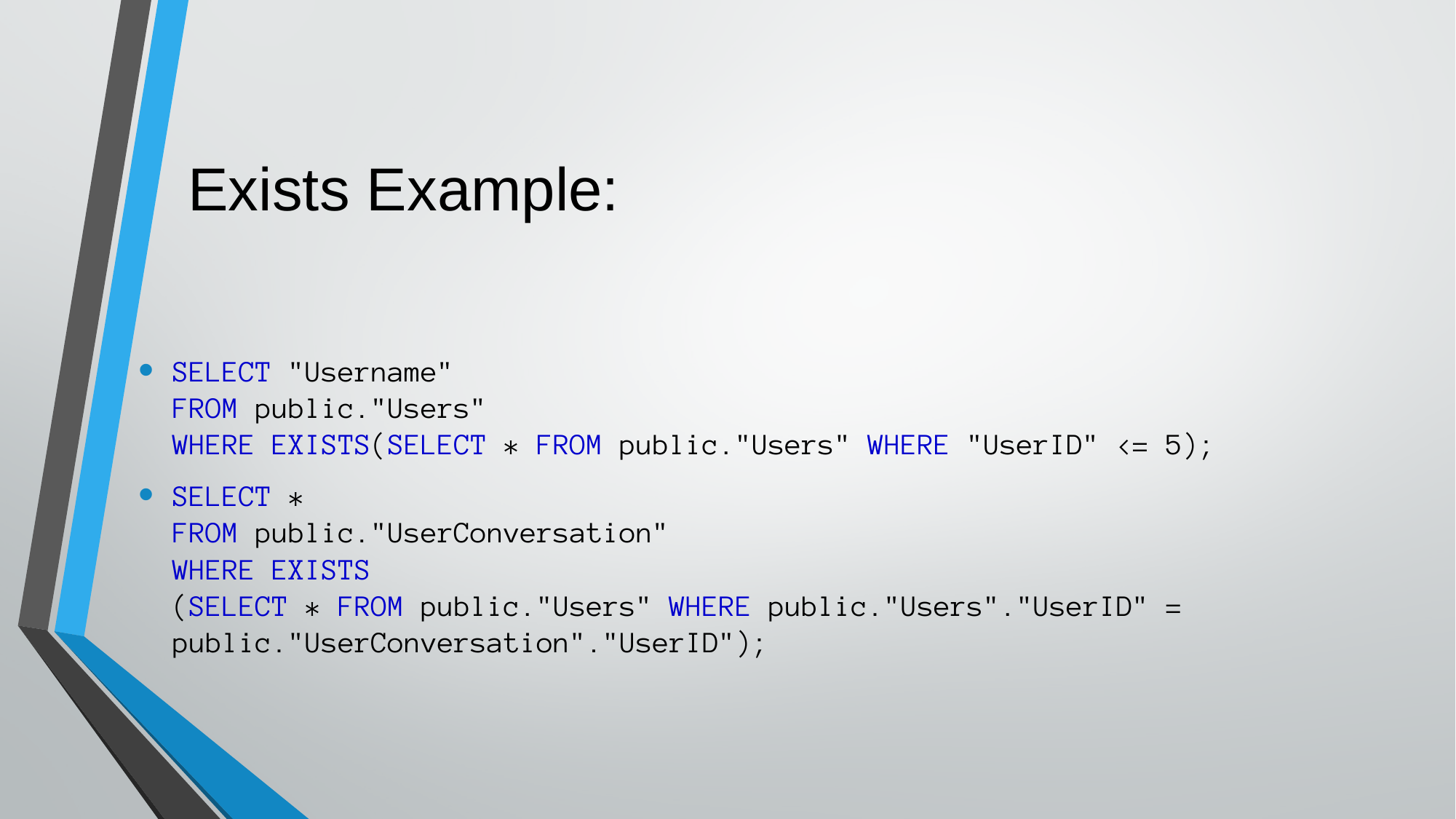

# Exists Example:
SELECT "Username"
FROM public."Users"
WHERE EXISTS(SELECT * FROM public."Users" WHERE "UserID" <= 5);
SELECT *
FROM public."UserConversation"
WHERE EXISTS
(SELECT * FROM public."Users" WHERE public."Users"."UserID" = public."UserConversation"."UserID");